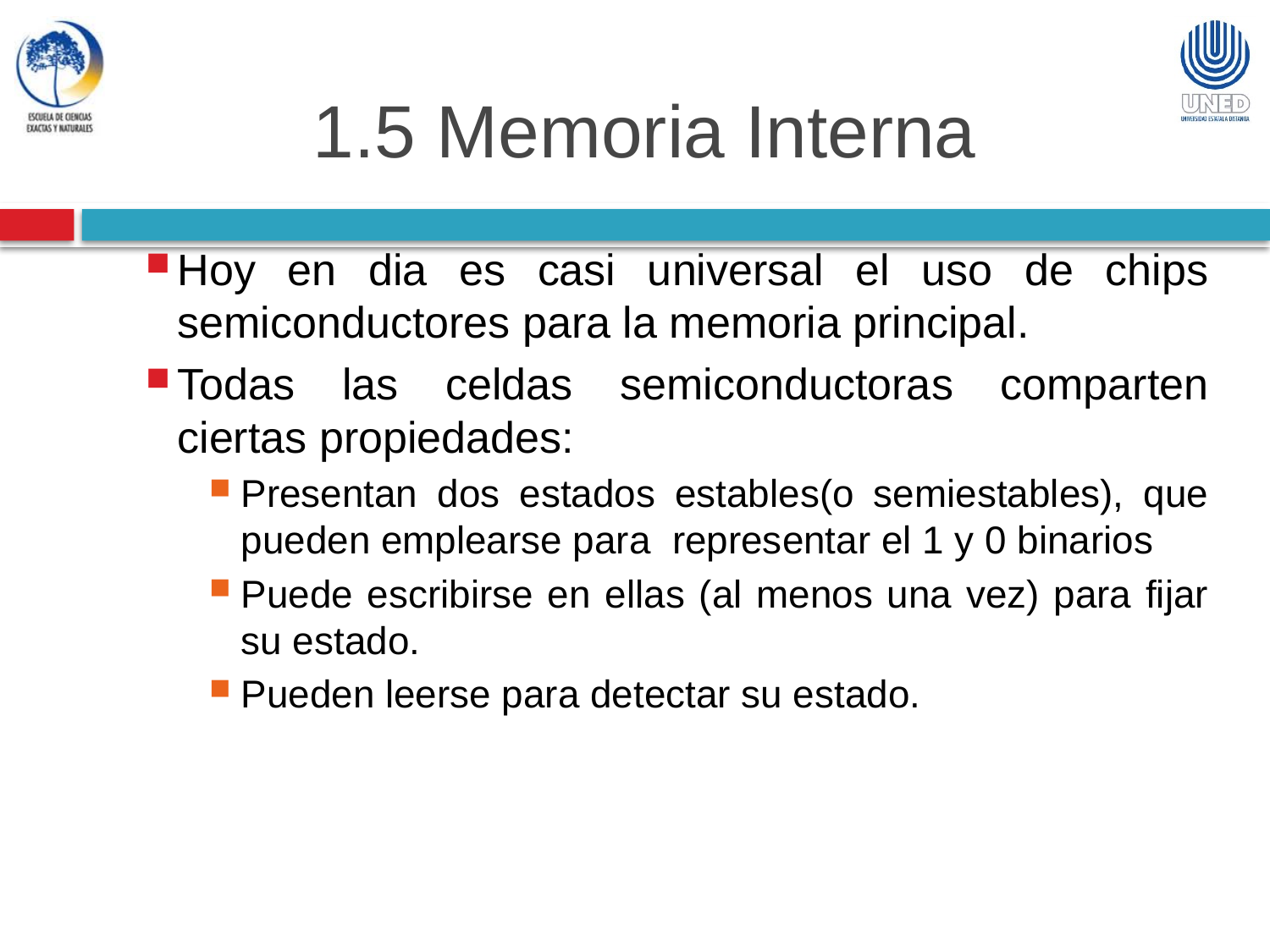

1.5 Memoria Interna
Hoy en dia es casi universal el uso de chips semiconductores para la memoria principal.
Todas las celdas semiconductoras comparten ciertas propiedades:
Presentan dos estados estables(o semiestables), que pueden emplearse para  representar el 1 y 0 binarios
Puede escribirse en ellas (al menos una vez) para fijar su estado.
Pueden leerse para detectar su estado.